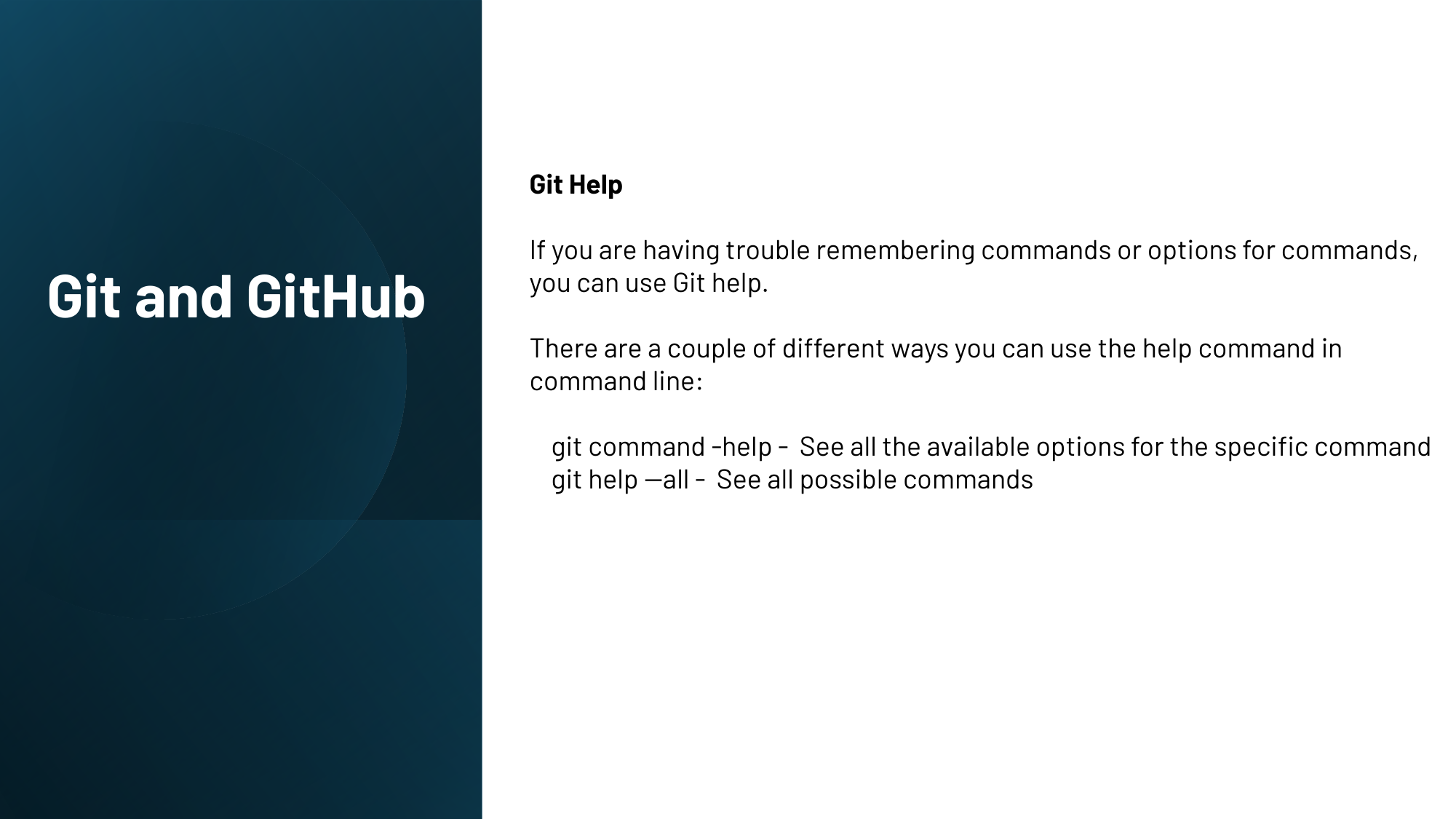

# Git and GitHub

Git Help

If you are having trouble remembering commands or options for commands, you can use Git help.

There are a couple of different ways you can use the help command in command line:

    git command -help -  See all the available options for the specific command
    git help --all -  See all possible commands